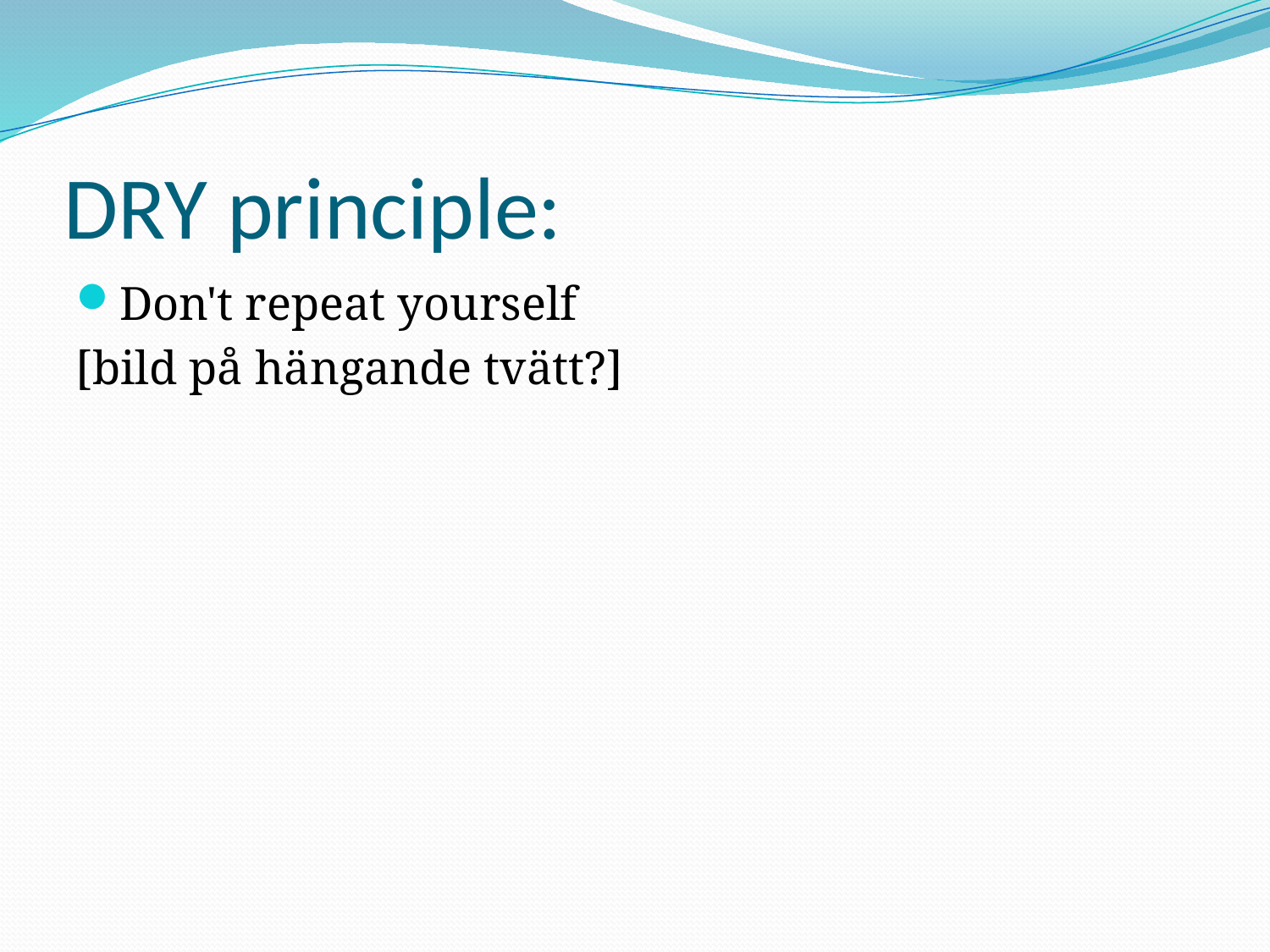

# DRY principle:
Don't repeat yourself
[bild på hängande tvätt?]